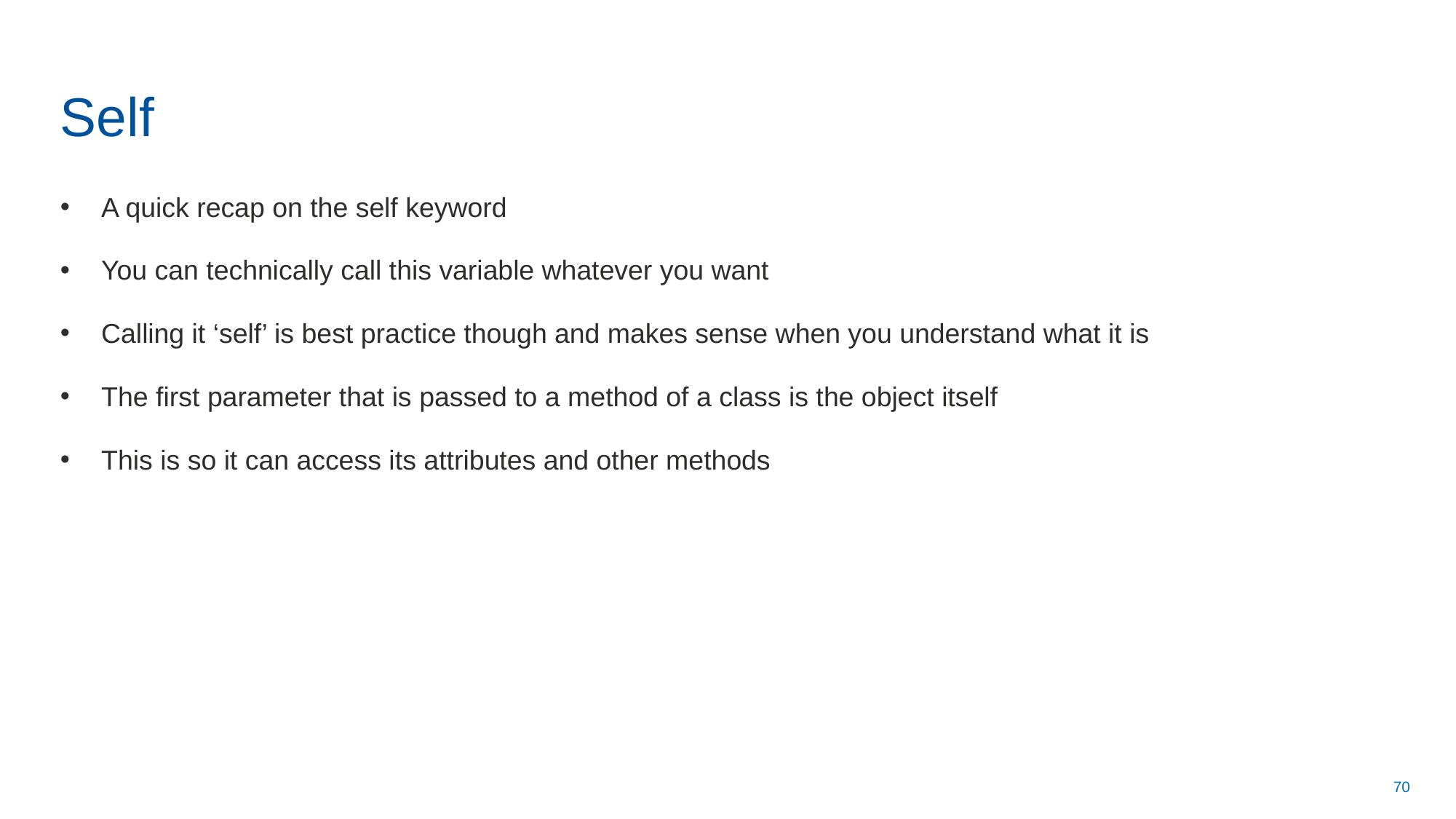

# Self
A quick recap on the self keyword
You can technically call this variable whatever you want
Calling it ‘self’ is best practice though and makes sense when you understand what it is
The first parameter that is passed to a method of a class is the object itself
This is so it can access its attributes and other methods